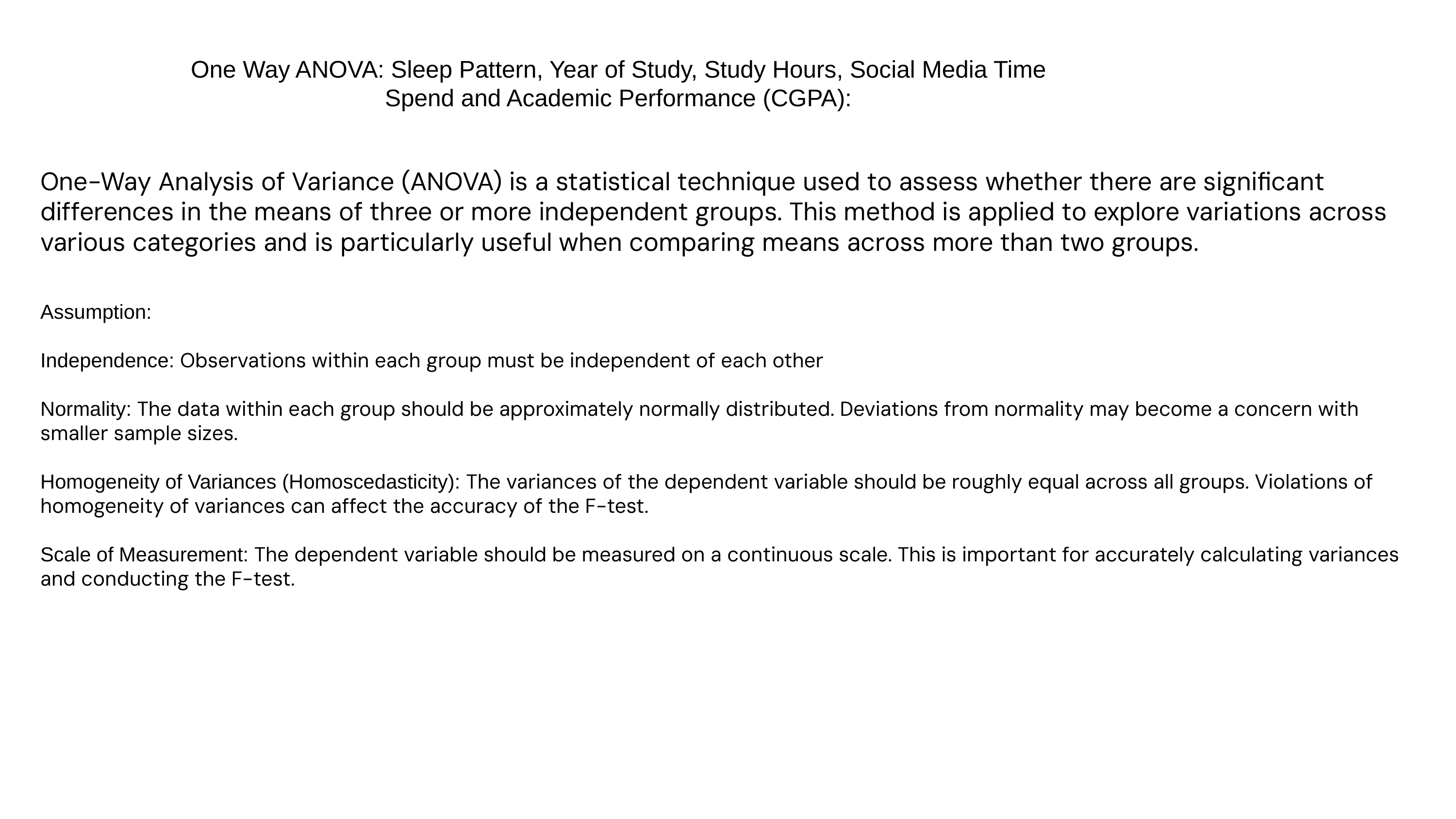

One Way ANOVA: Sleep Pattern, Year of Study, Study Hours, Social Media Time
Spend and Academic Performance (CGPA):
One-Way Analysis of Variance (ANOVA) is a statistical technique used to assess whether there are significant differences in the means of three or more independent groups. This method is applied to explore variations across various categories and is particularly useful when comparing means across more than two groups.
Assumption:

Independence: Observations within each group must be independent of each other

Normality: The data within each group should be approximately normally distributed. Deviations from normality may become a concern with smaller sample sizes.

Homogeneity of Variances (Homoscedasticity): The variances of the dependent variable should be roughly equal across all groups. Violations of homogeneity of variances can affect the accuracy of the F-test.

Scale of Measurement: The dependent variable should be measured on a continuous scale. This is important for accurately calculating variances and conducting the F-test.